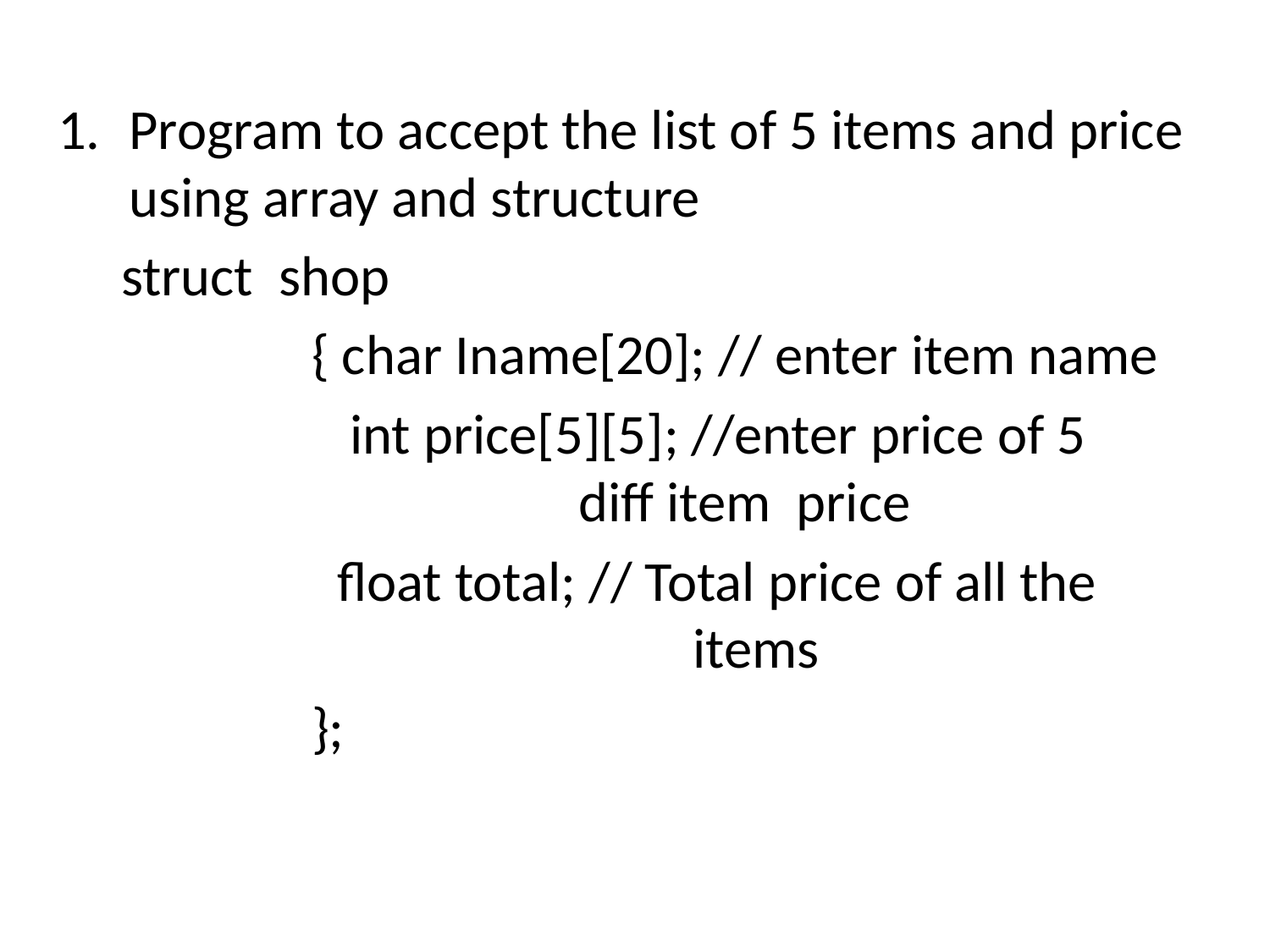

Program to accept the list of 5 items and price using array and structure
     struct  shop
		{ char Iname[20]; // enter item name
		   int price[5][5]; //enter price of 5 					 diff item  price
  		  float total; // Total price of all the 						items
		};